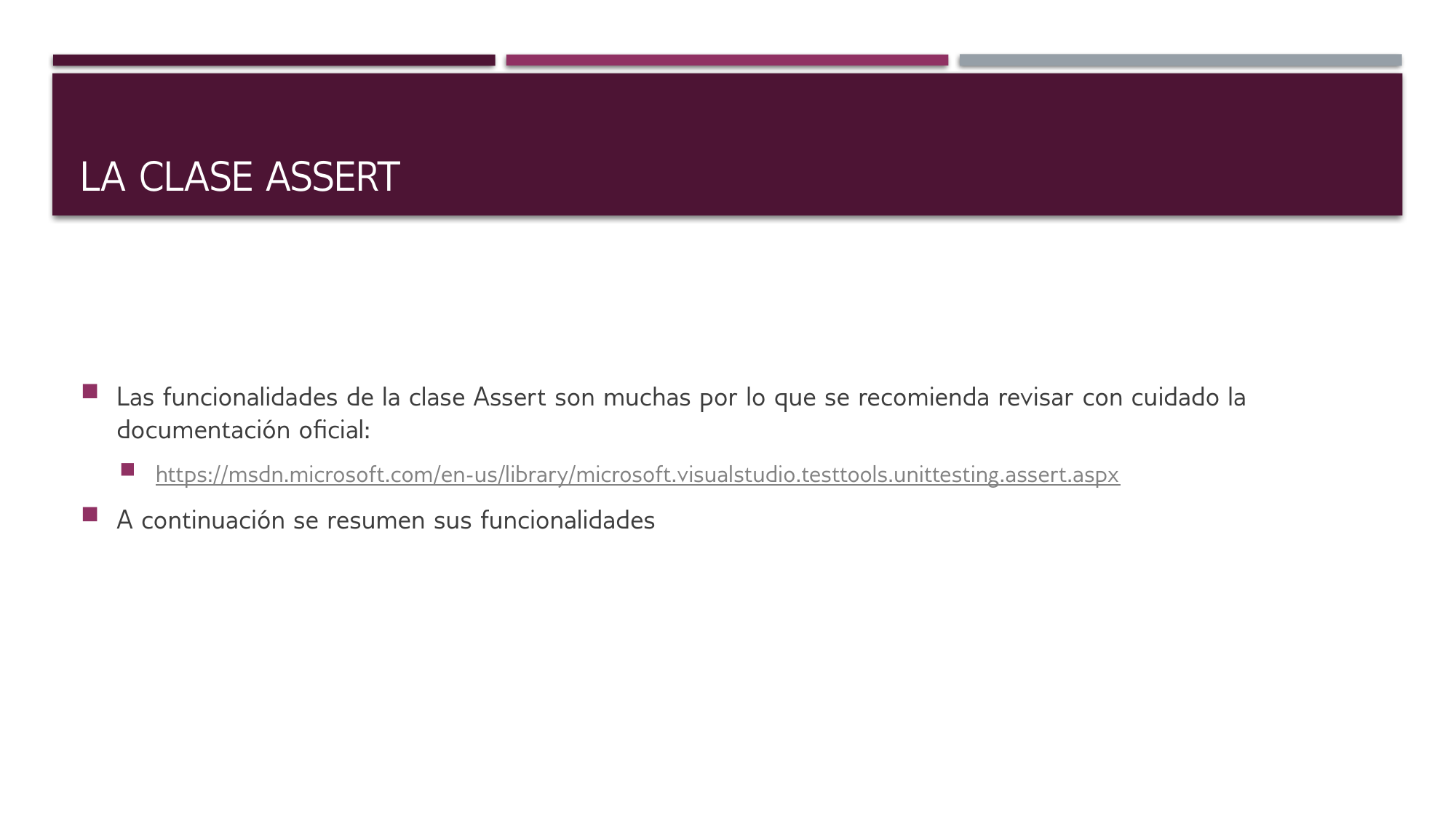

# La clase Assert
Las funcionalidades de la clase Assert son muchas por lo que se recomienda revisar con cuidado la documentación oficial:
https://msdn.microsoft.com/en-us/library/microsoft.visualstudio.testtools.unittesting.assert.aspx
A continuación se resumen sus funcionalidades